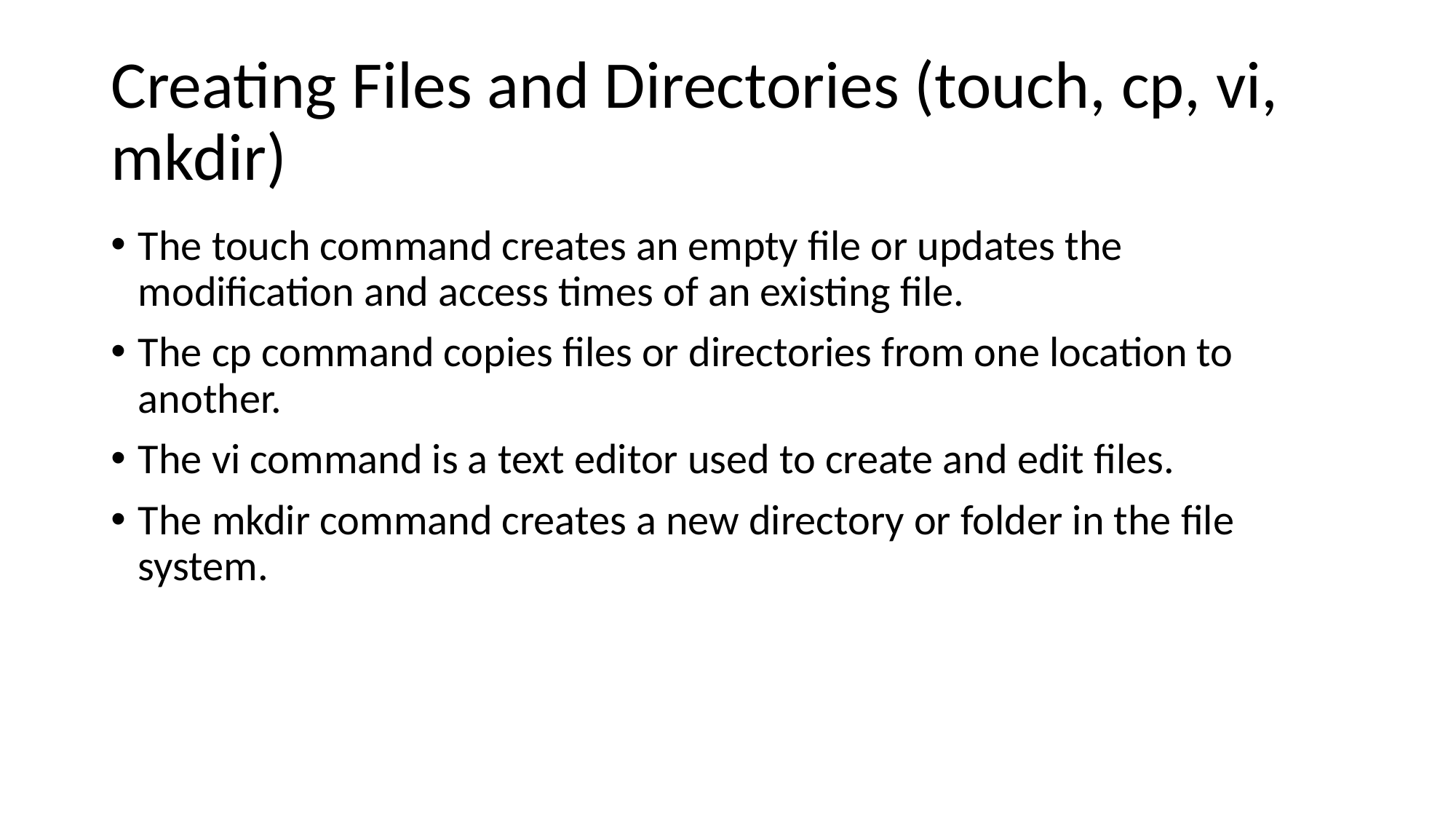

# Creating Files and Directories (touch, cp, vi, mkdir)
The touch command creates an empty file or updates the modification and access times of an existing file.
The cp command copies files or directories from one location to another.
The vi command is a text editor used to create and edit files.
The mkdir command creates a new directory or folder in the file system.